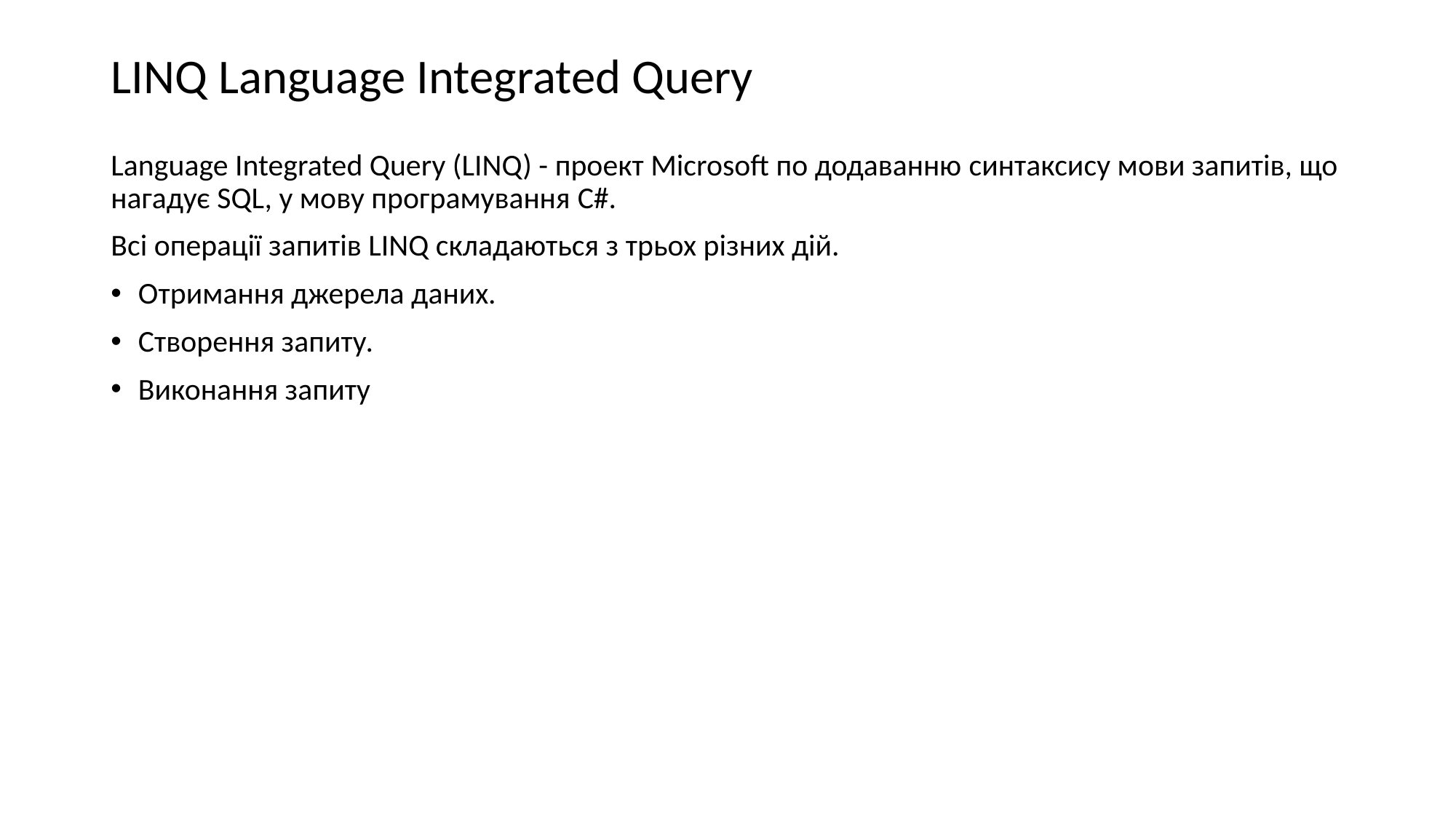

# LINQ Language Integrated Query
Language Integrated Query (LINQ) - проект Microsoft по додаванню синтаксису мови запитів, що нагадує SQL, у мову програмування C#.
Всі операції запитів LINQ складаються з трьох різних дій.
Отримання джерела даних.
Створення запиту.
Виконання запиту